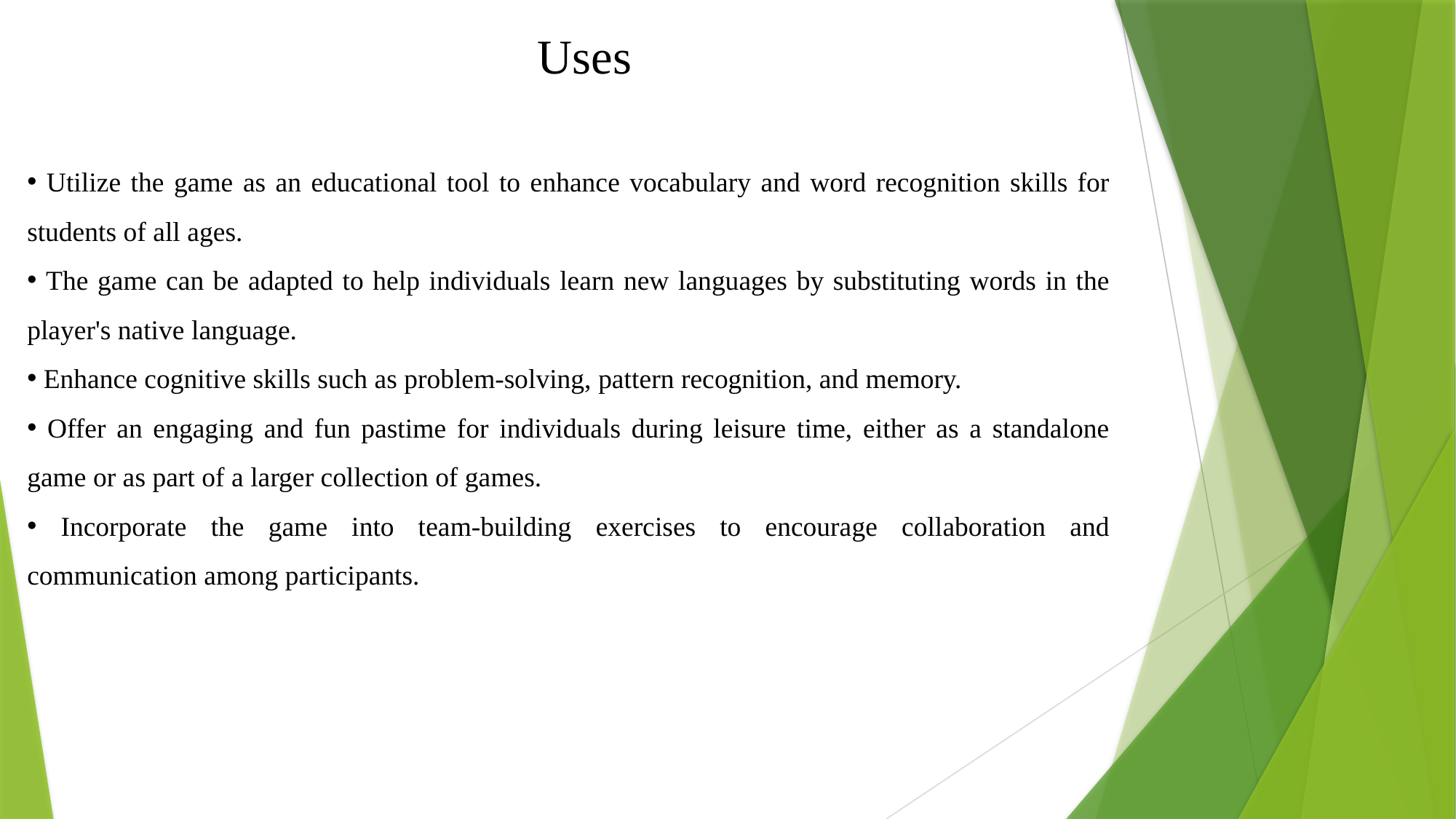

Uses
 Utilize the game as an educational tool to enhance vocabulary and word recognition skills for students of all ages.
 The game can be adapted to help individuals learn new languages by substituting words in the player's native language.
 Enhance cognitive skills such as problem-solving, pattern recognition, and memory.
 Offer an engaging and fun pastime for individuals during leisure time, either as a standalone game or as part of a larger collection of games.
 Incorporate the game into team-building exercises to encourage collaboration and communication among participants.